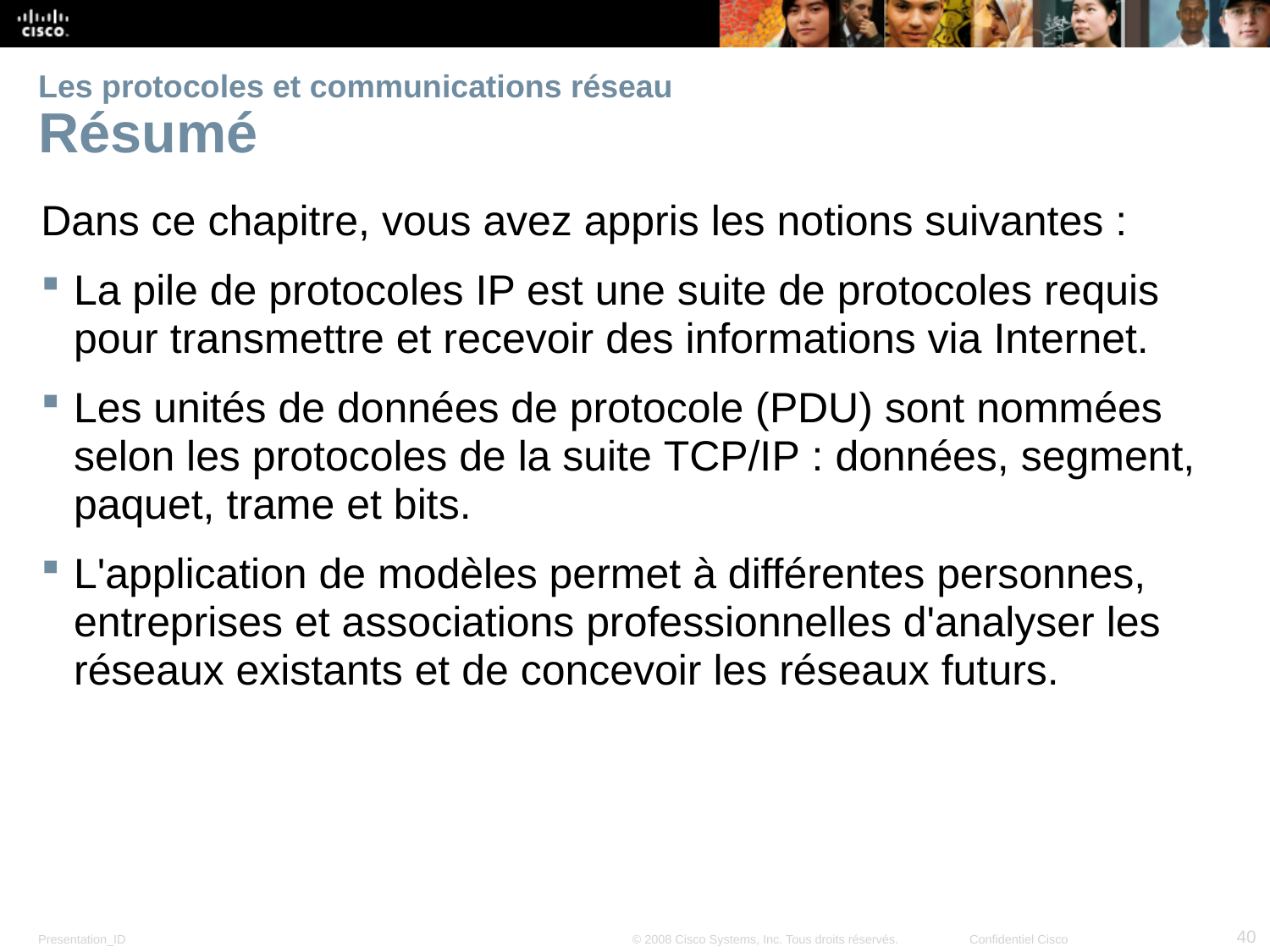

# Les protocoles et communications réseau Résumé
Dans ce chapitre, vous avez appris les notions suivantes :
La pile de protocoles IP est une suite de protocoles requis pour transmettre et recevoir des informations via Internet.
Les unités de données de protocole (PDU) sont nommées selon les protocoles de la suite TCP/IP : données, segment, paquet, trame et bits.
L'application de modèles permet à différentes personnes, entreprises et associations professionnelles d'analyser les réseaux existants et de concevoir les réseaux futurs.